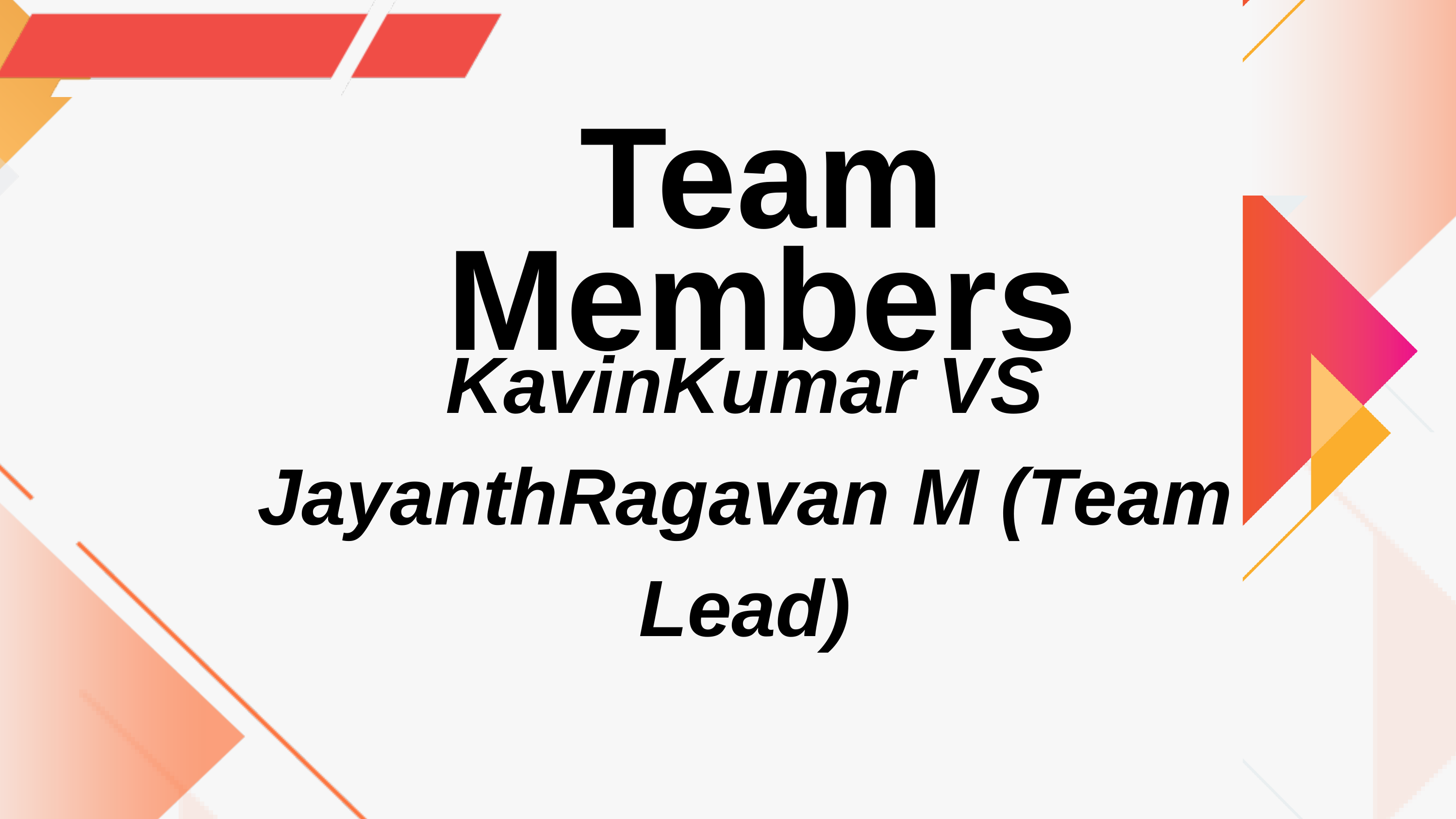

Team Members

KavinKumar VS
JayanthRagavan M (Team Lead)